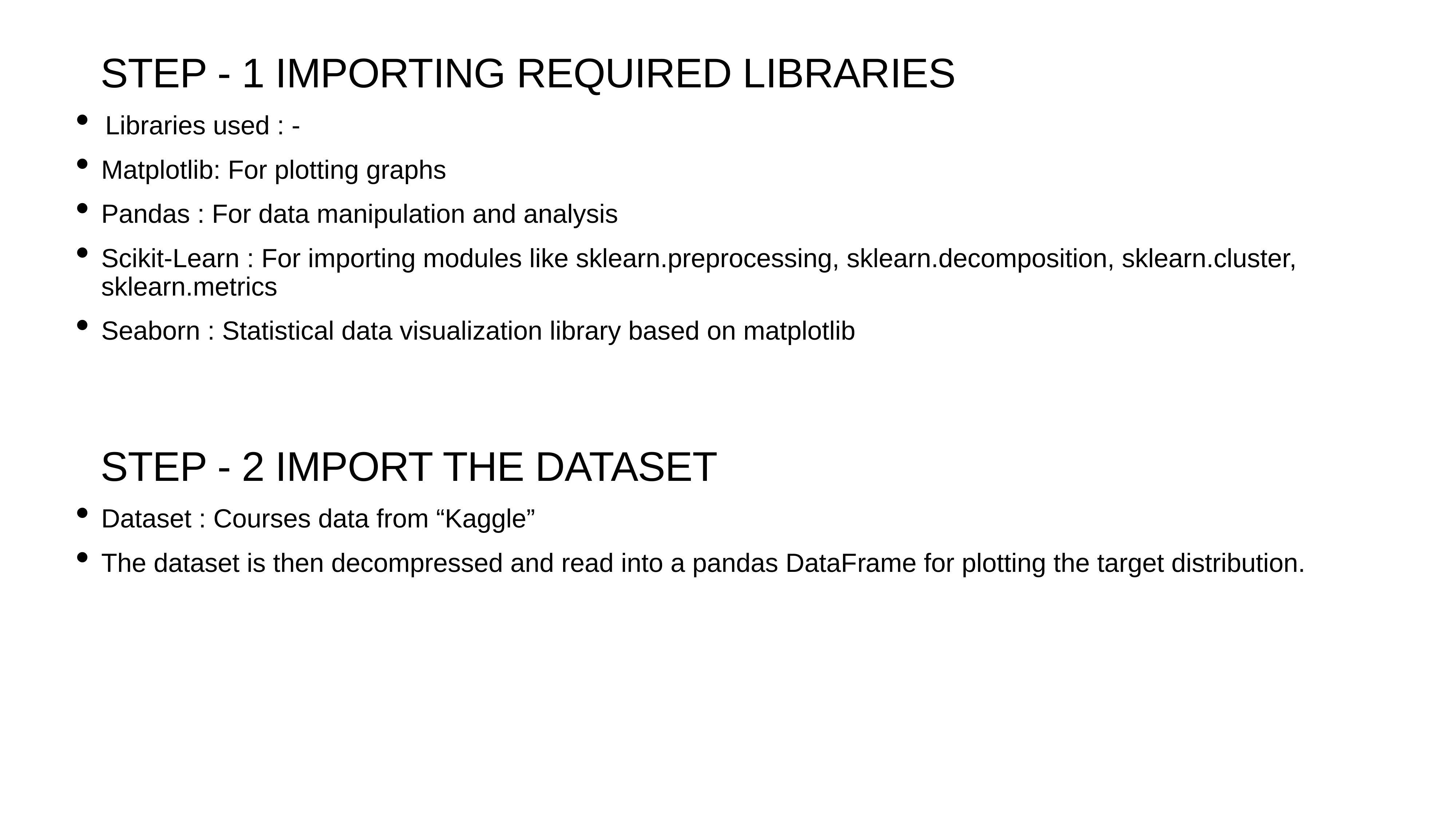

STEP - 1 IMPORTING REQUIRED LIBRARIES
Libraries used : -
Matplotlib: For plotting graphs
Pandas : For data manipulation and analysis
Scikit-Learn : For importing modules like sklearn.preprocessing, sklearn.decomposition, sklearn.cluster, sklearn.metrics
Seaborn : Statistical data visualization library based on matplotlib

STEP - 2 IMPORT THE DATASET
Dataset : Courses data from “Kaggle”
The dataset is then decompressed and read into a pandas DataFrame for plotting the target distribution.